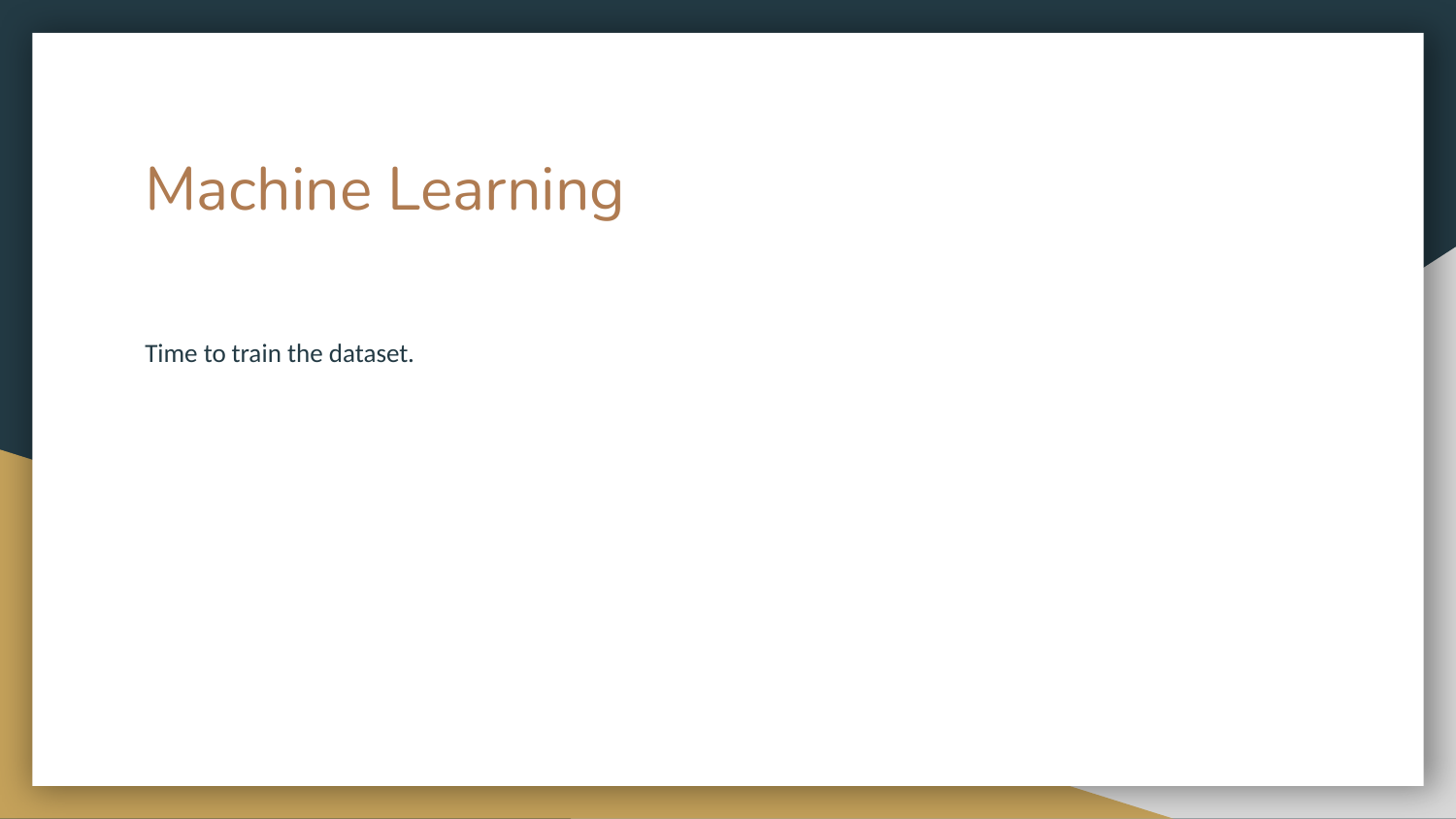

# Machine Learning
Time to train the dataset.